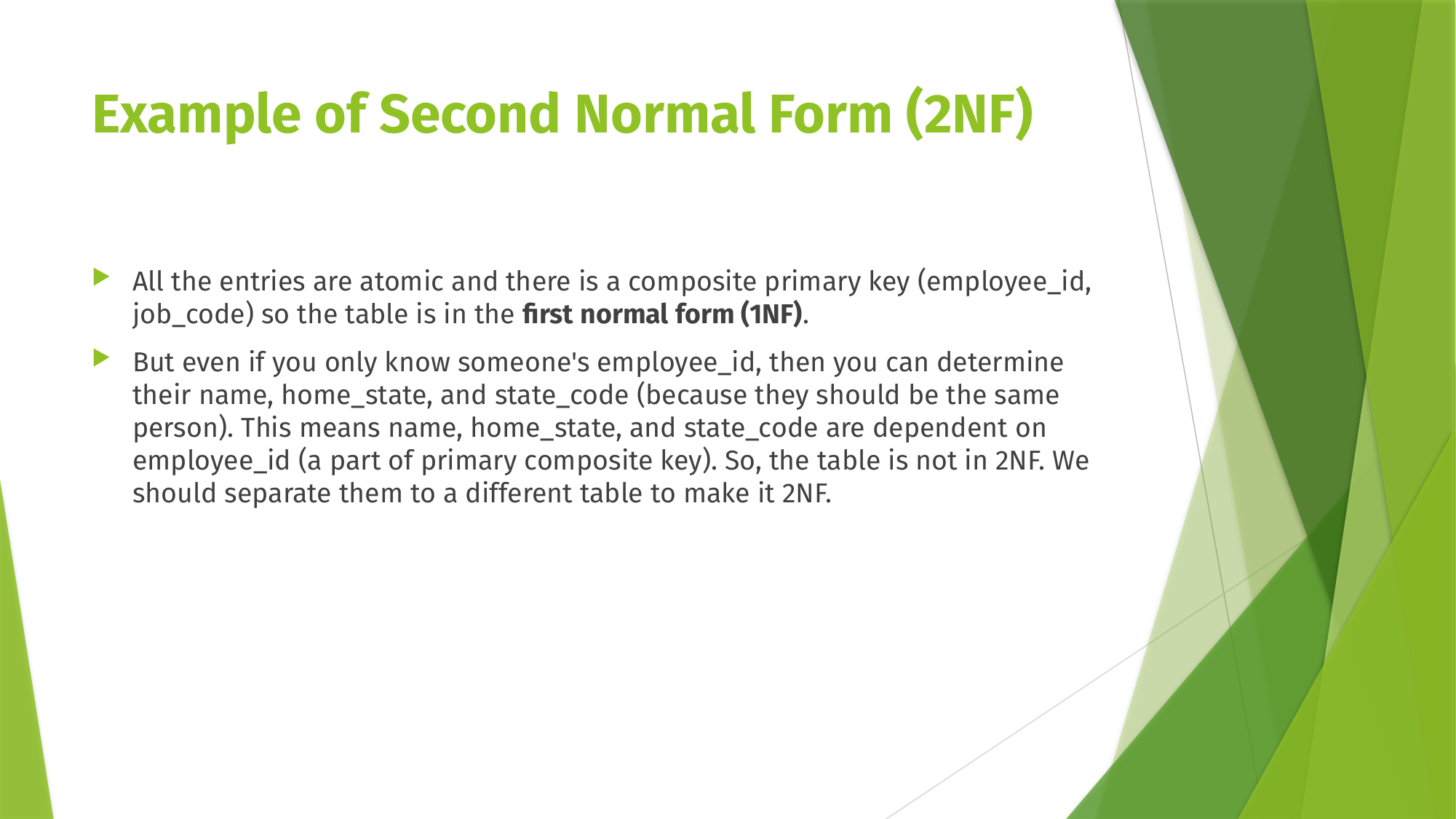

# Example of Second Normal Form (2NF)
All the entries are atomic and there is a composite primary key (employee_id, job_code) so the table is in the first normal form (1NF).
But even if you only know someone's employee_id, then you can determine their name, home_state, and state_code (because they should be the same person). This means name, home_state, and state_code are dependent on employee_id (a part of primary composite key). So, the table is not in 2NF. We should separate them to a different table to make it 2NF.